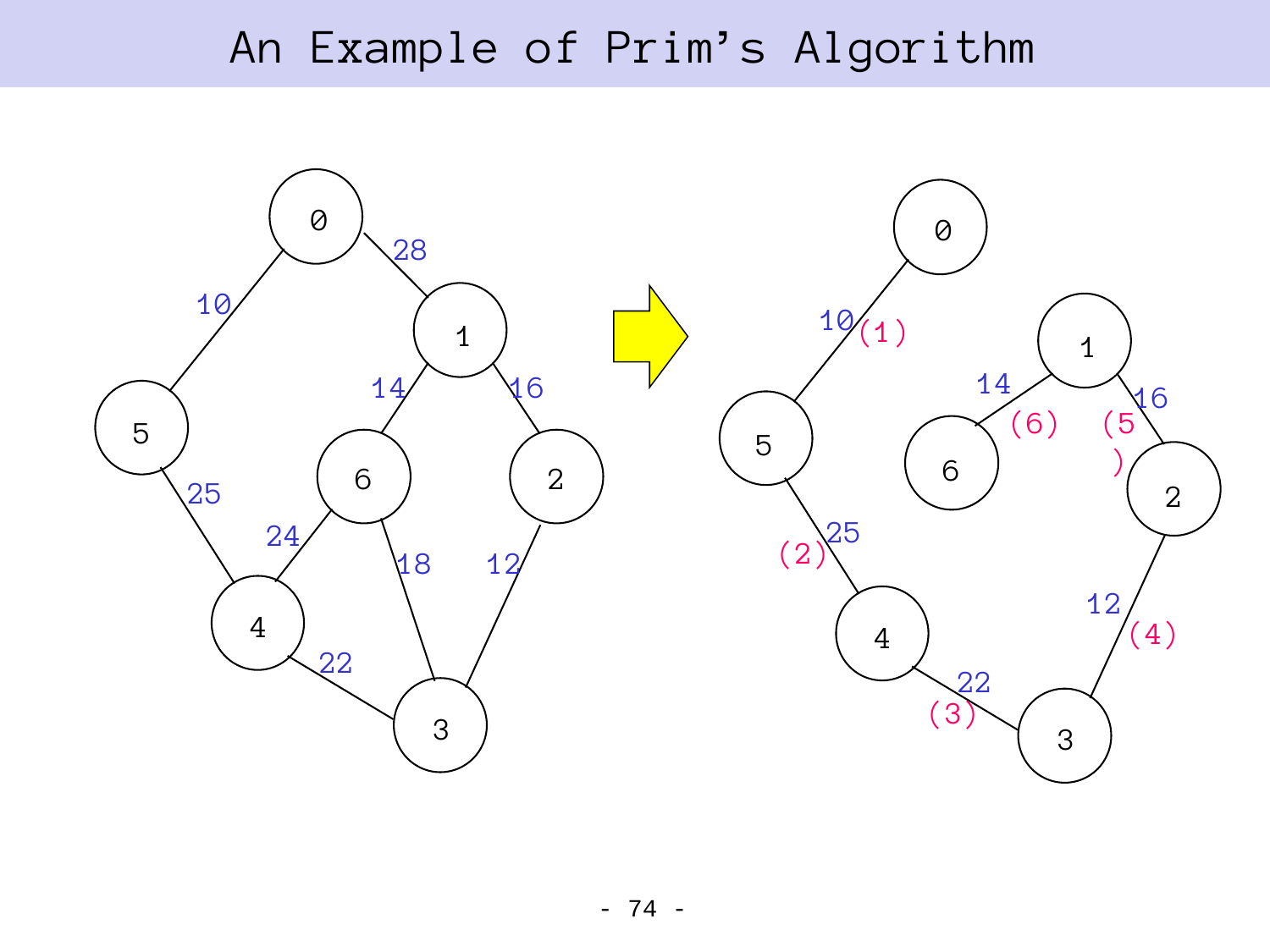

# An Example of Prim’s Algorithm

0
0
28

10

10

(1)
1
1
14
14
16

16

(6)
(5)
5

5

6
6
2
25

2

25
24

(2)

18
12

12

4
(4)
4
22
22

(3)

3
3
- 74 -